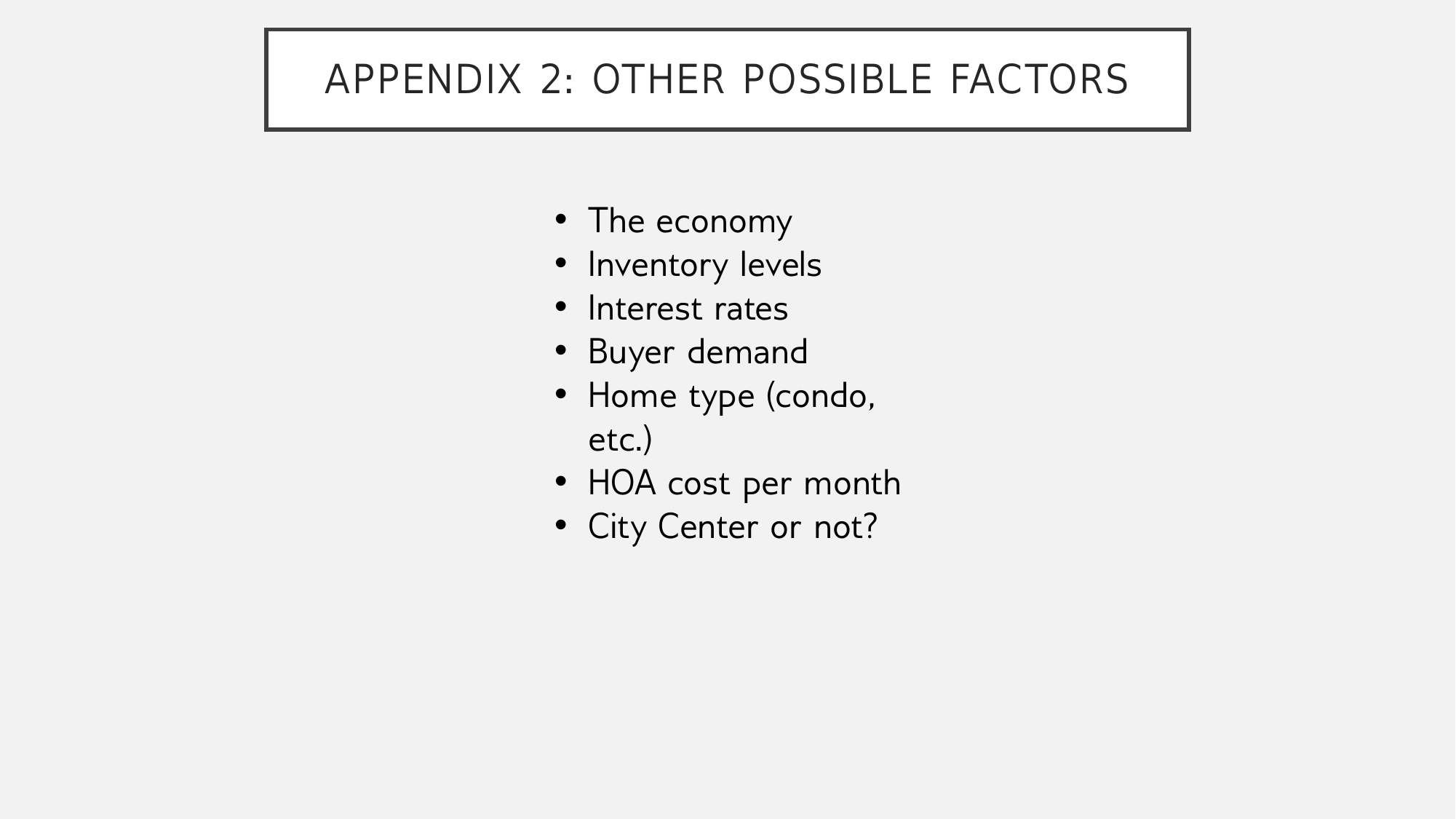

# APPENDIX 2: OTHER POSSIBLE FACTORS
The economy
Inventory levels
Interest rates
Buyer demand
Home type (condo, etc.)
HOA cost per month
City Center or not?